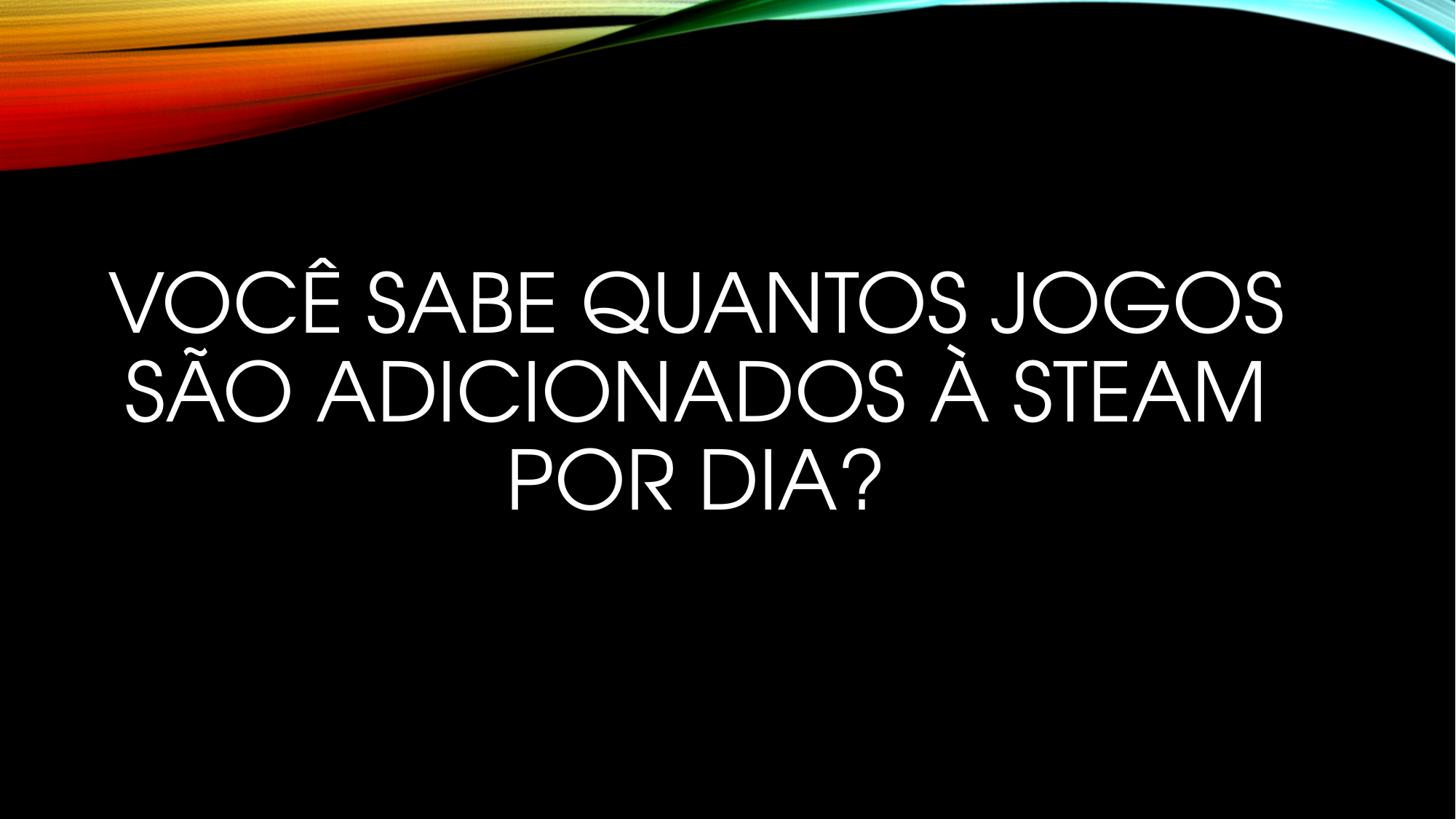

# Você sabe quantos jogos são adicionados à Steam por dia?